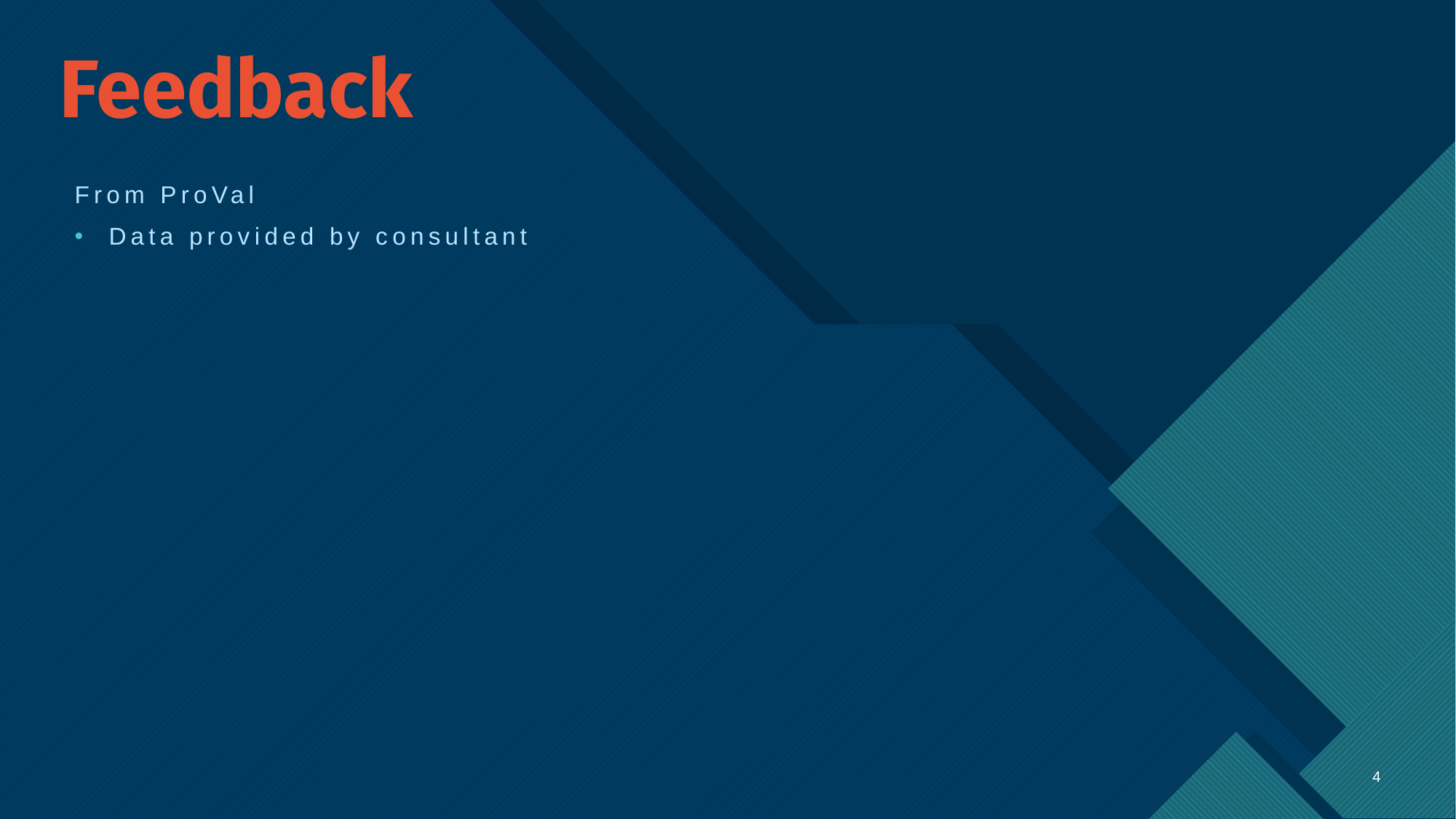

# Feedback
From ProVal
Data provided by consultant

4